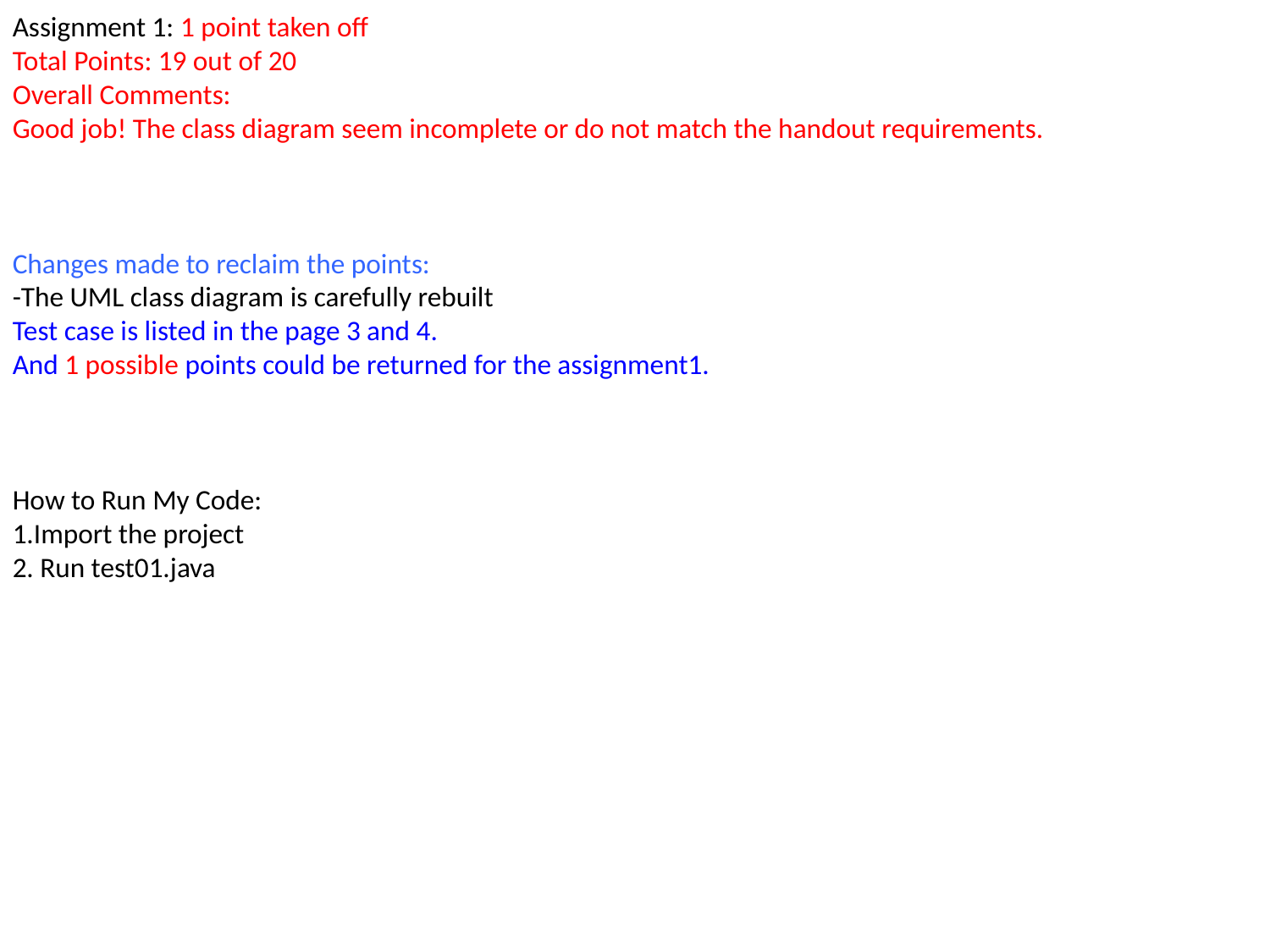

Assignment 1: 1 point taken off
Total Points: 19 out of 20
Overall Comments:
Good job! The class diagram seem incomplete or do not match the handout requirements.

Changes made to reclaim the points:
-The UML class diagram is carefully rebuilt
Test case is listed in the page 3 and 4.
And 1 possible points could be returned for the assignment1.

How to Run My Code:
1.Import the project
2. Run test01.java